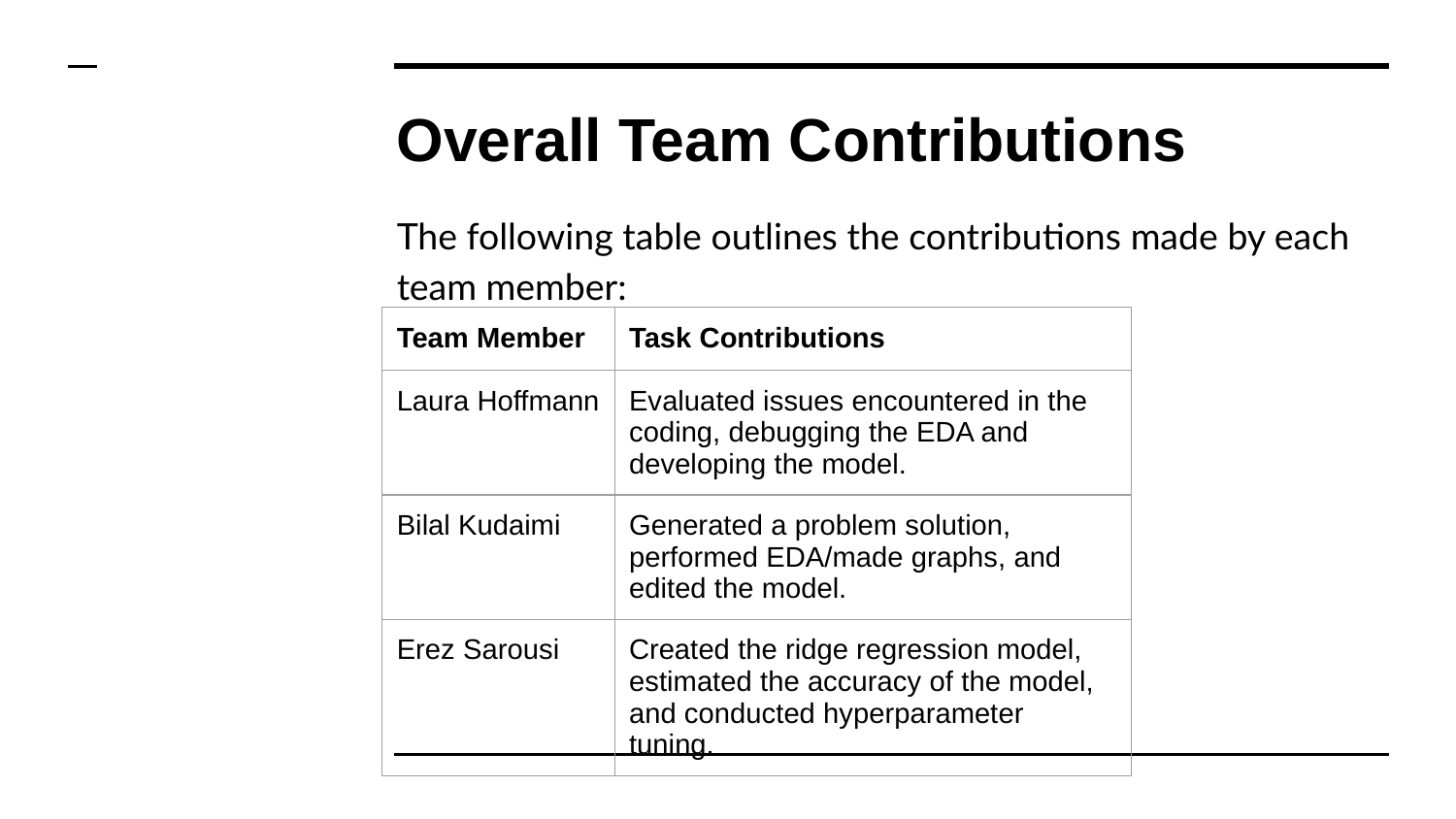

# Overall Team Contributions
The following table outlines the contributions made by each team member:
| Team Member | Task Contributions |
| --- | --- |
| Laura Hoffmann | Evaluated issues encountered in the coding, debugging the EDA and developing the model. |
| Bilal Kudaimi | Generated a problem solution, performed EDA/made graphs, and edited the model. |
| Erez Sarousi | Created the ridge regression model, estimated the accuracy of the model, and conducted hyperparameter tuning. |